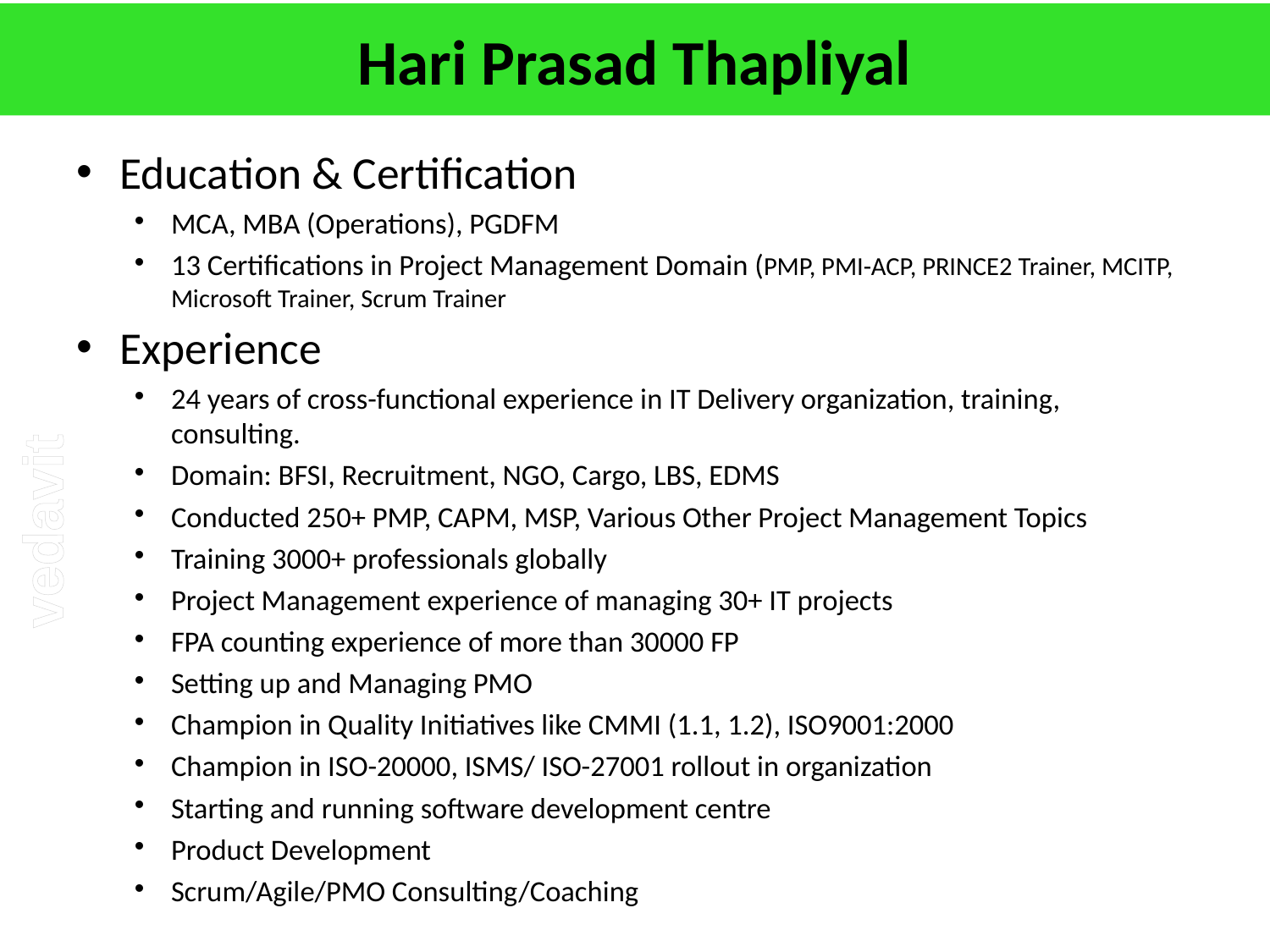

# Hari Prasad Thapliyal

Education & Certification
MCA, MBA (Operations), PGDFM
13 Certifications in Project Management Domain (PMP, PMI-ACP, PRINCE2 Trainer, MCITP, Microsoft Trainer, Scrum Trainer
Experience
24 years of cross-functional experience in IT Delivery organization, training, consulting.
Domain: BFSI, Recruitment, NGO, Cargo, LBS, EDMS
Conducted 250+ PMP, CAPM, MSP, Various Other Project Management Topics
Training 3000+ professionals globally
Project Management experience of managing 30+ IT projects
FPA counting experience of more than 30000 FP
Setting up and Managing PMO
Champion in Quality Initiatives like CMMI (1.1, 1.2), ISO9001:2000
Champion in ISO-20000, ISMS/ ISO-27001 rollout in organization
Starting and running software development centre
Product Development
Scrum/Agile/PMO Consulting/Coaching